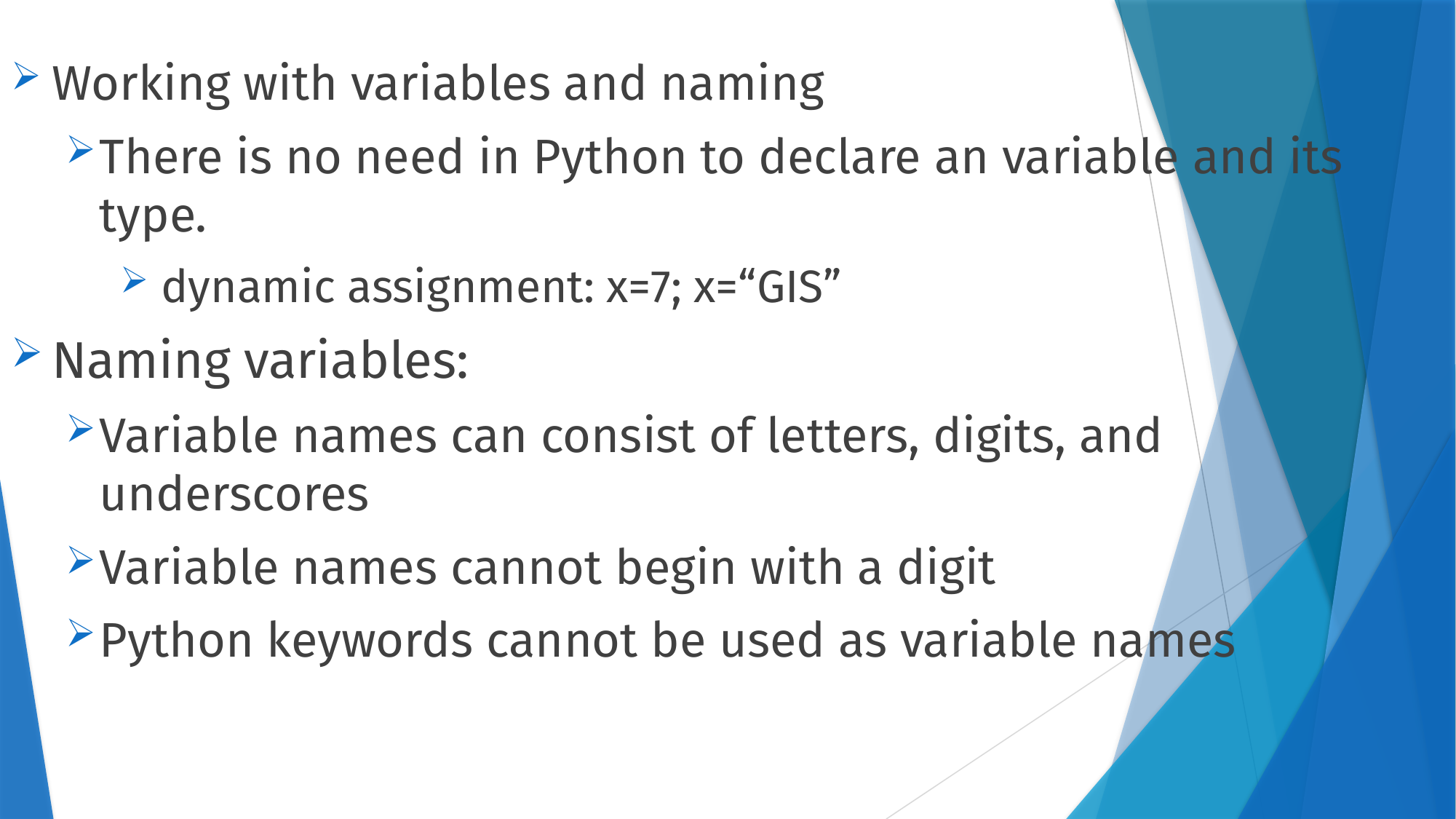

Working with variables and naming
There is no need in Python to declare an variable and its type.
 dynamic assignment: x=7; x=“GIS”
Naming variables:
Variable names can consist of letters, digits, and underscores
Variable names cannot begin with a digit
Python keywords cannot be used as variable names